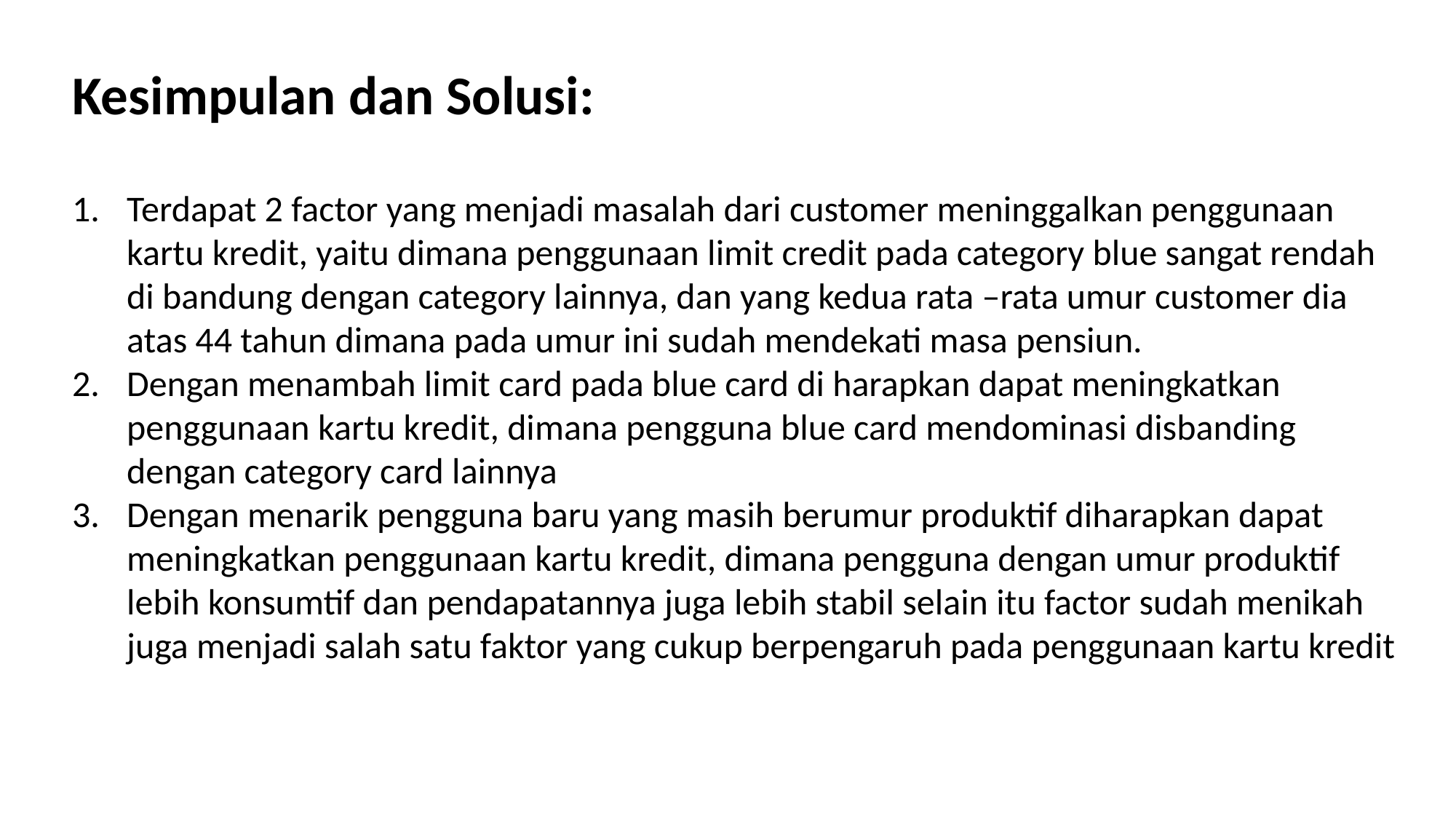

Kesimpulan dan Solusi:
Terdapat 2 factor yang menjadi masalah dari customer meninggalkan penggunaan kartu kredit, yaitu dimana penggunaan limit credit pada category blue sangat rendah di bandung dengan category lainnya, dan yang kedua rata –rata umur customer dia atas 44 tahun dimana pada umur ini sudah mendekati masa pensiun.
Dengan menambah limit card pada blue card di harapkan dapat meningkatkan penggunaan kartu kredit, dimana pengguna blue card mendominasi disbanding dengan category card lainnya
Dengan menarik pengguna baru yang masih berumur produktif diharapkan dapat meningkatkan penggunaan kartu kredit, dimana pengguna dengan umur produktif lebih konsumtif dan pendapatannya juga lebih stabil selain itu factor sudah menikah juga menjadi salah satu faktor yang cukup berpengaruh pada penggunaan kartu kredit